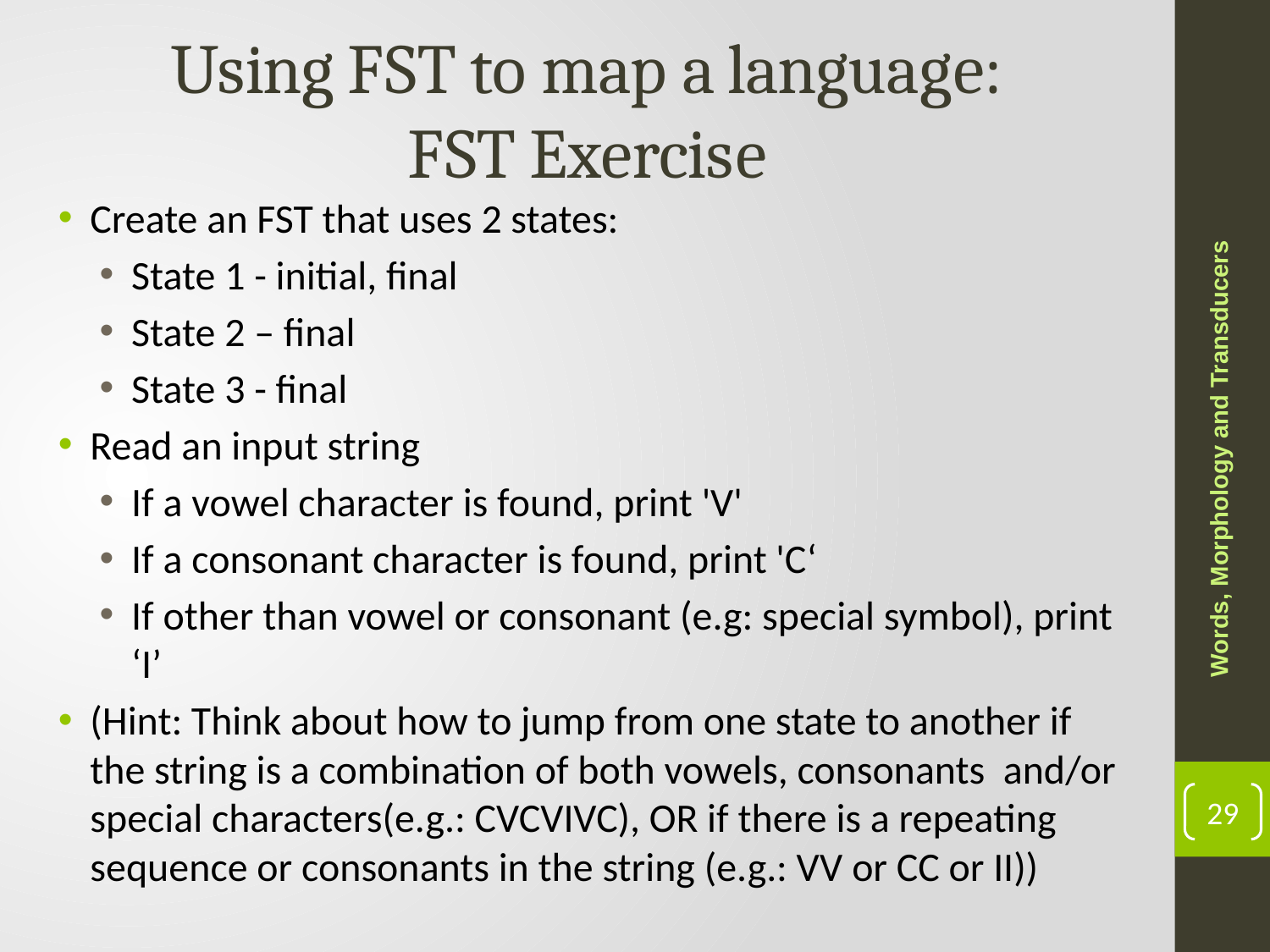

# Using FST to map a language: FST Exercise
Create an FST that uses 2 states:
State 1 - initial, final
State 2 – final
State 3 - final
Read an input string
If a vowel character is found, print 'V'
If a consonant character is found, print 'C‘
If other than vowel or consonant (e.g: special symbol), print ‘I’
(Hint: Think about how to jump from one state to another if the string is a combination of both vowels, consonants  and/or special characters(e.g.: CVCVIVC), OR if there is a repeating sequence or consonants in the string (e.g.: VV or CC or II))
Words, Morphology and Transducers
29